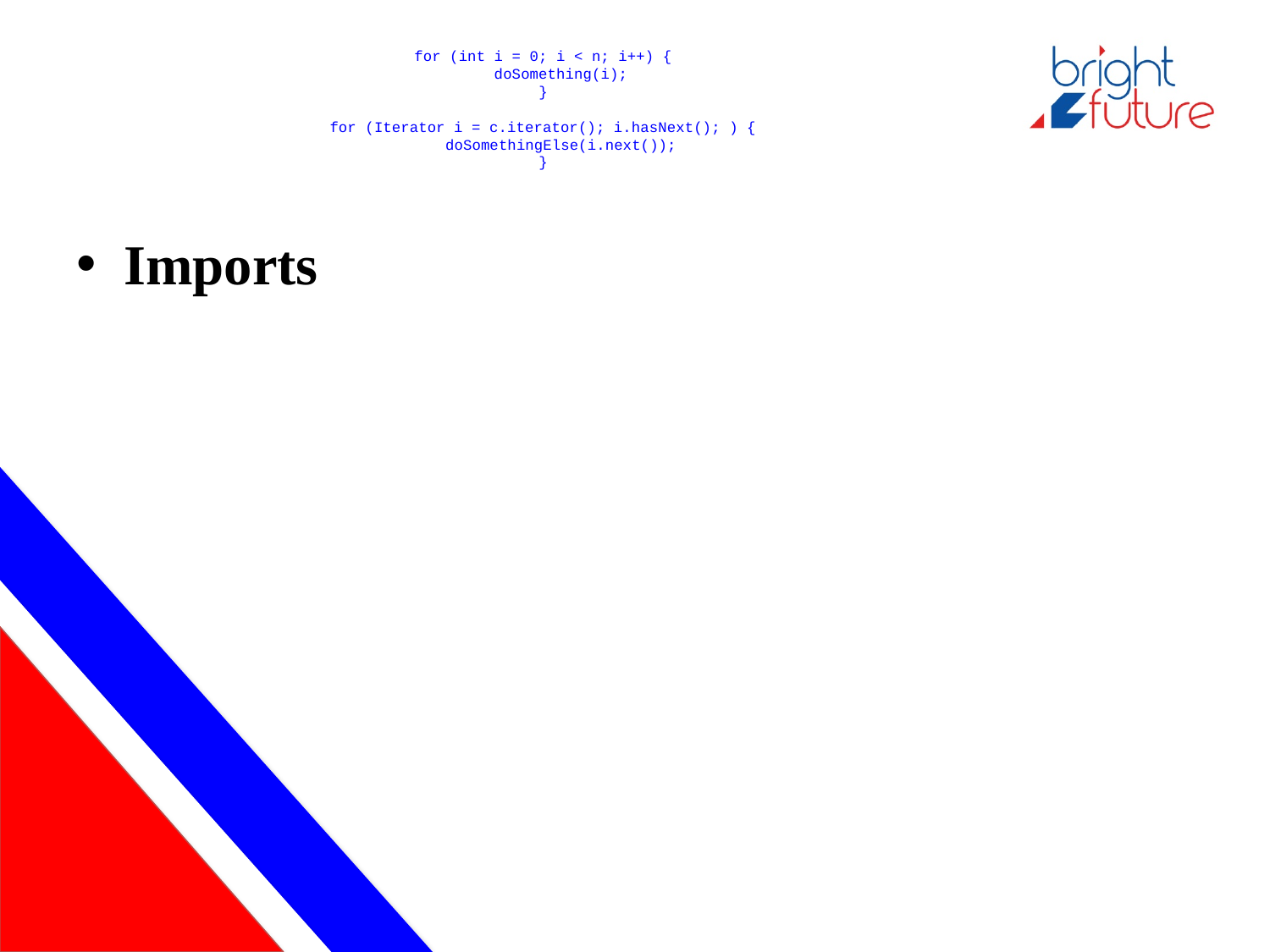

# for (int i = 0; i < n; i++) { doSomething(i); } for (Iterator i = c.iterator(); i.hasNext(); ) { doSomethingElse(i.next()); }
Imports